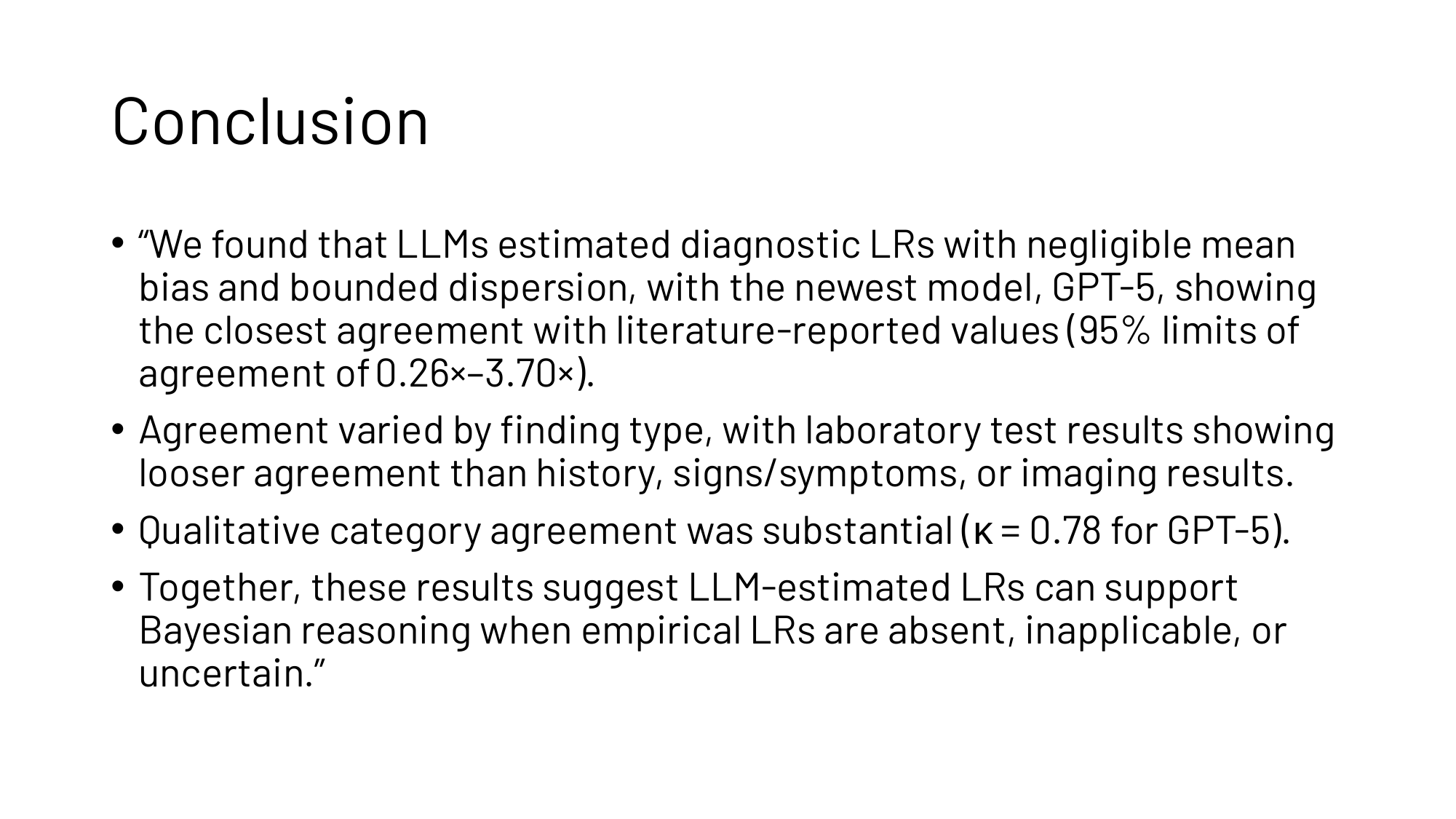

# Conclusion
“We found that LLMs estimated diagnostic LRs with negligible mean bias and bounded dispersion, with the newest model, GPT-5, showing the closest agreement with literature-reported values (95% limits of agreement of 0.26×–3.70×).
Agreement varied by finding type, with laboratory test results showing looser agreement than history, signs/symptoms, or imaging results.
Qualitative category agreement was substantial (κ = 0.78 for GPT-5).
Together, these results suggest LLM-estimated LRs can support Bayesian reasoning when empirical LRs are absent, inapplicable, or uncertain.”